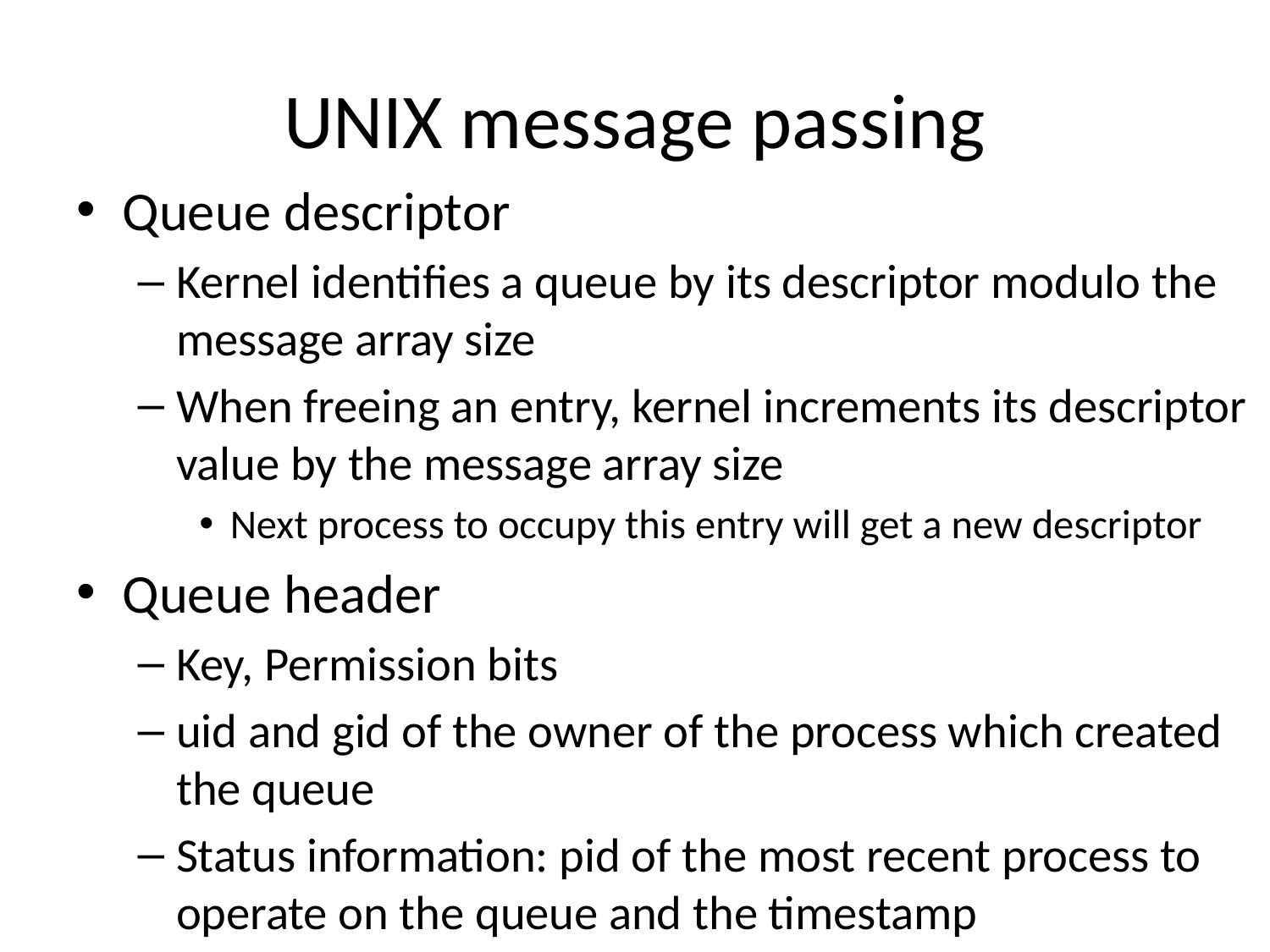

# UNIX message passing
Queue descriptor
Kernel identifies a queue by its descriptor modulo the message array size
When freeing an entry, kernel increments its descriptor value by the message array size
Next process to occupy this entry will get a new descriptor
Queue header
Key, Permission bits
uid and gid of the owner of the process which created the queue
Status information: pid of the most recent process to operate on the queue and the timestamp